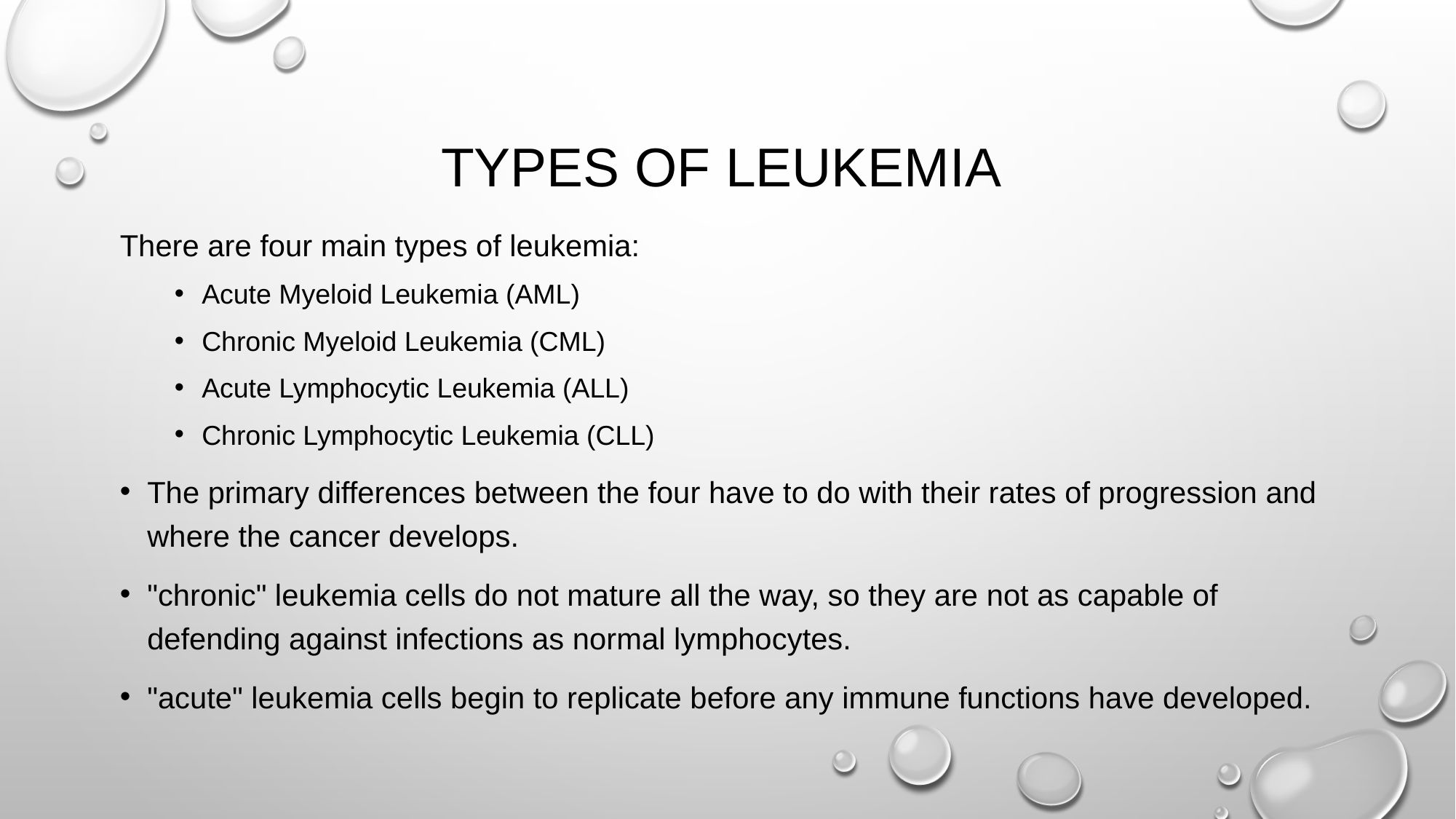

# Types of Leukemia
There are four main types of leukemia:
Acute Myeloid Leukemia (AML)
Chronic Myeloid Leukemia (CML)
Acute Lymphocytic Leukemia (ALL)
Chronic Lymphocytic Leukemia (CLL)
The primary differences between the four have to do with their rates of progression and where the cancer develops.
"chronic" leukemia cells do not mature all the way, so they are not as capable of defending against infections as normal lymphocytes.
"acute" leukemia cells begin to replicate before any immune functions have developed.